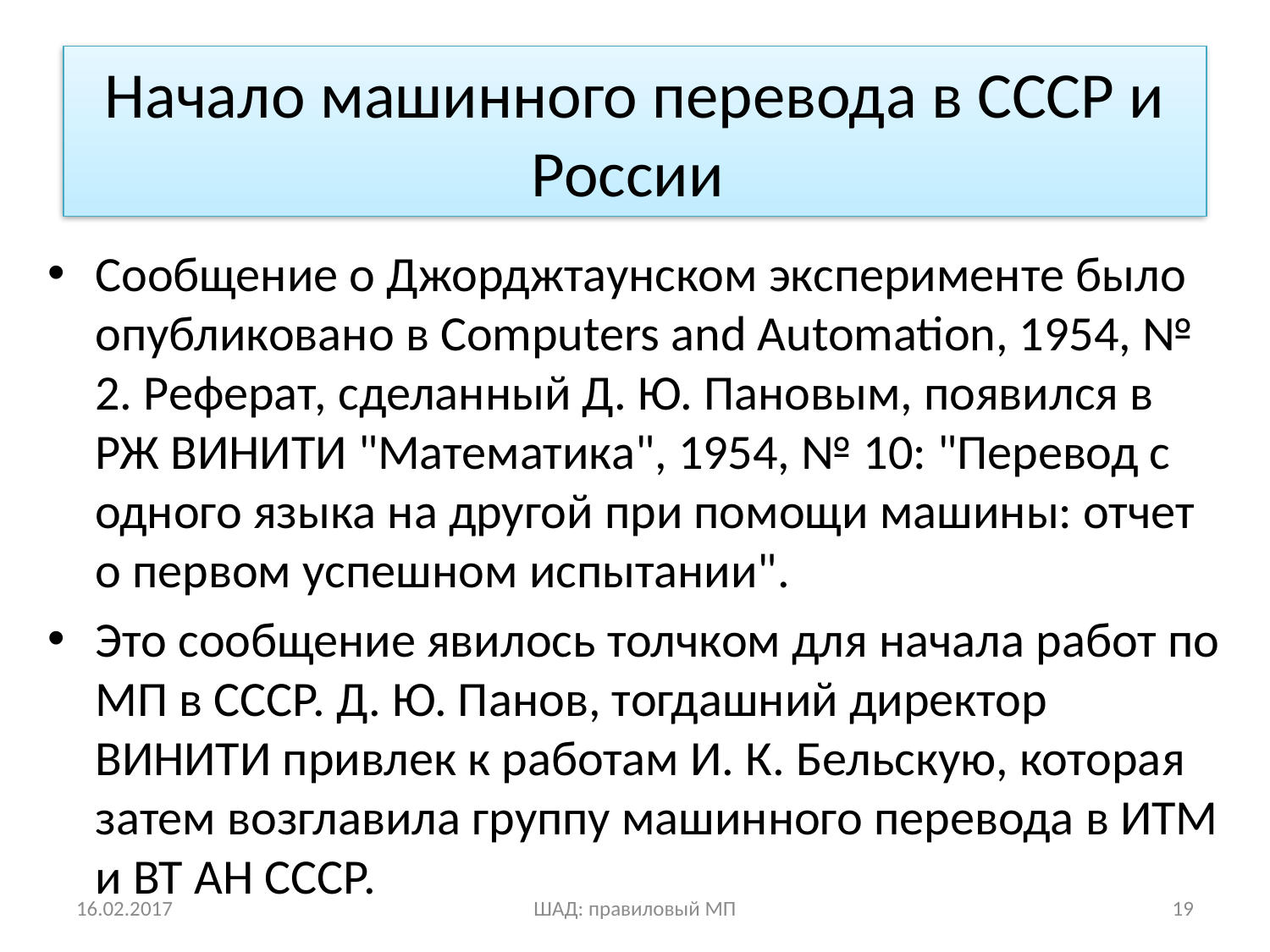

# Начало машинного перевода в СССР и России
Сообщение о Джорджтаунском эксперименте было опубликовано в Computers and Automation, 1954, № 2. Реферат, сделанный Д. Ю. Пановым, появился в РЖ ВИНИТИ "Математика", 1954, № 10: "Перевод с одного языка на другой при помощи машины: отчет о первом успешном испытании".
Это сообщение явилось толчком для начала работ по МП в СССР. Д. Ю. Панов, тогдашний директор ВИНИТИ привлек к работам И. К. Бельскую, которая затем возглавила группу машинного перевода в ИТМ и ВТ АН СССР.
16.02.2017
ШАД: правиловый МП
19